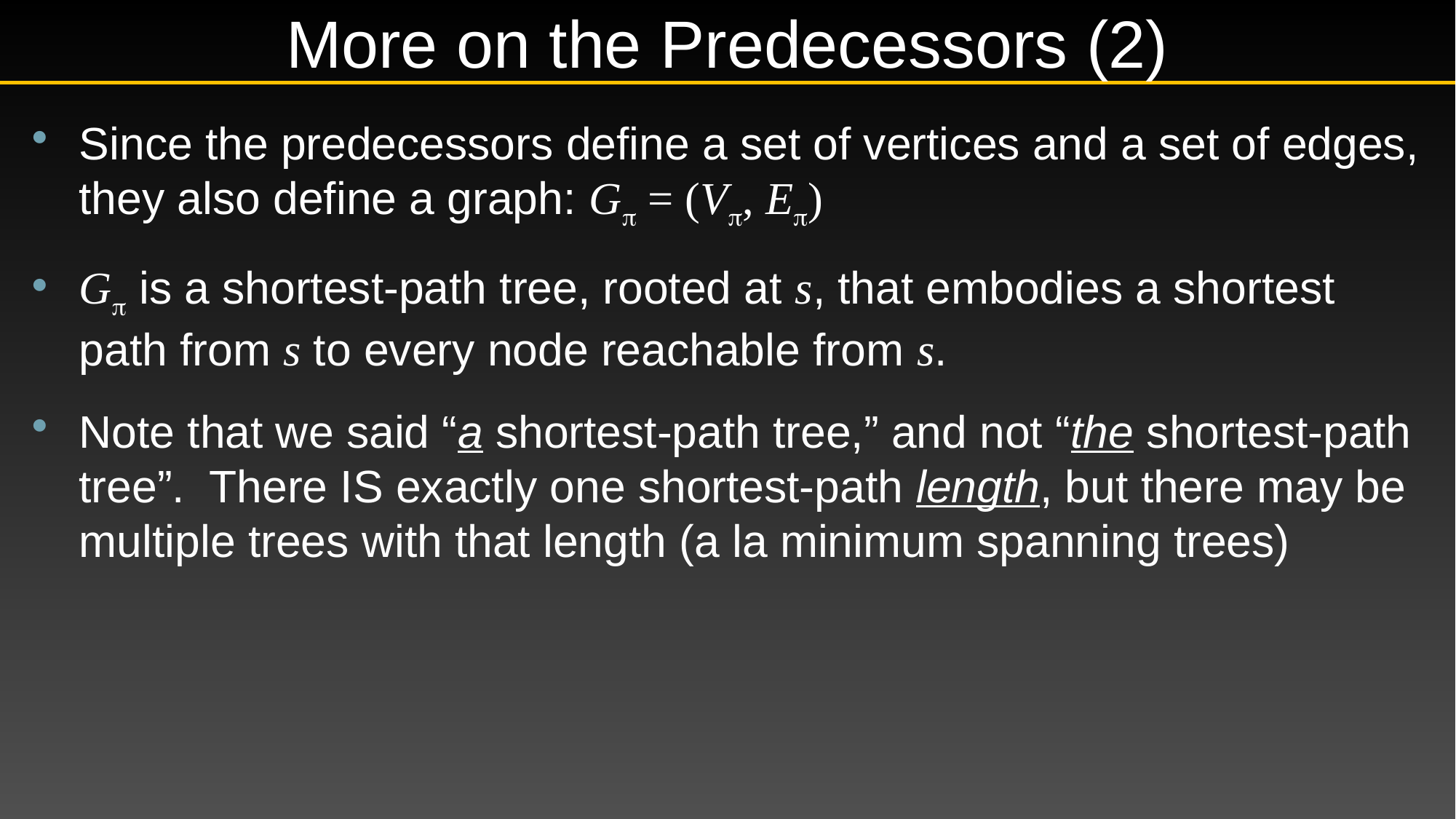

# More on the Predecessors (2)
Since the predecessors define a set of vertices and a set of edges, they also define a graph: Gπ = (Vπ, Eπ)
Gπ is a shortest-path tree, rooted at s, that embodies a shortest path from s to every node reachable from s.
Note that we said “a shortest-path tree,” and not “the shortest-path tree”.  There IS exactly one shortest-path length, but there may be multiple trees with that length (a la minimum spanning trees)